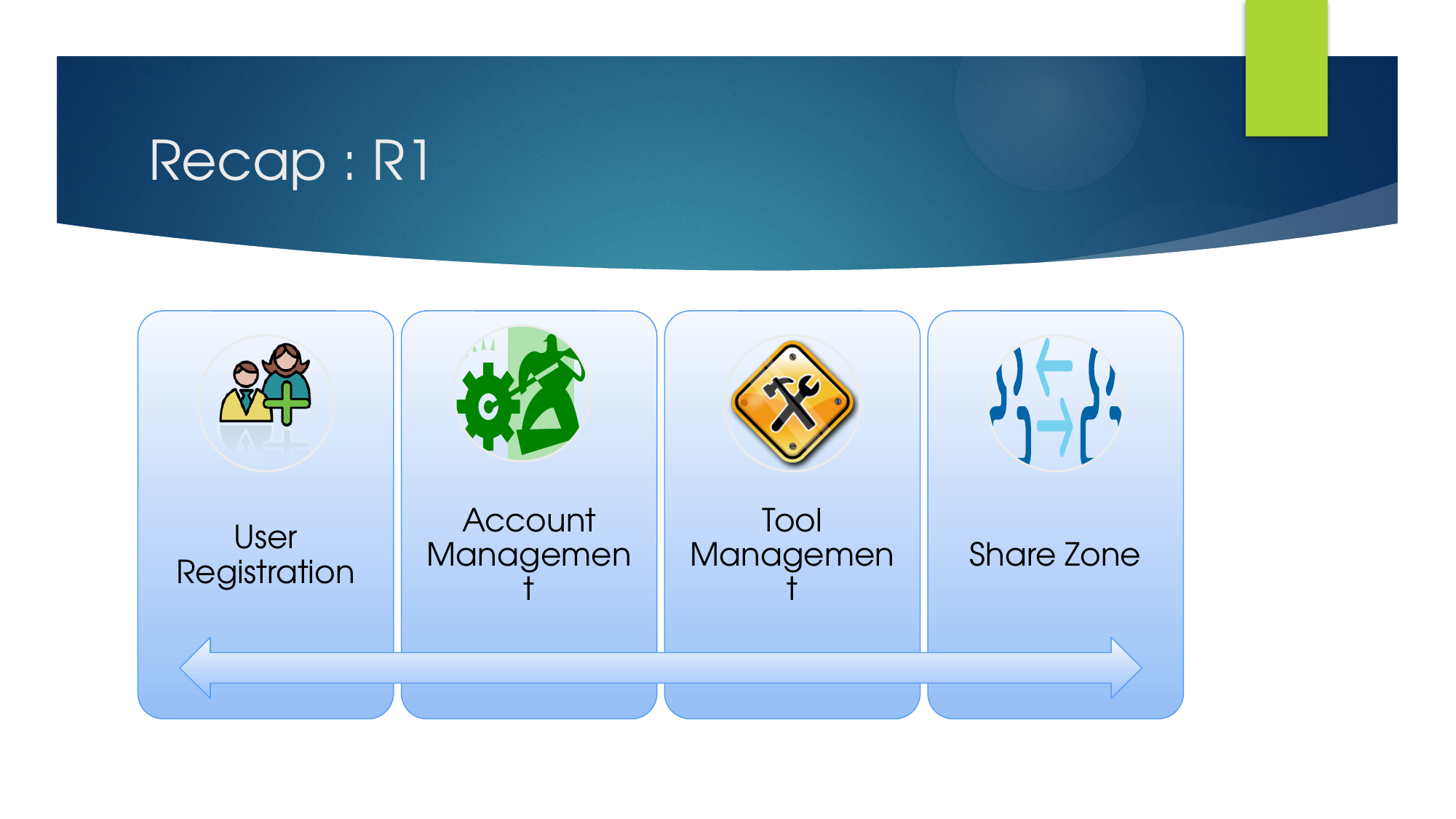

# Recap : R1
User Registration
Account Management
Tool Management
Share Zone